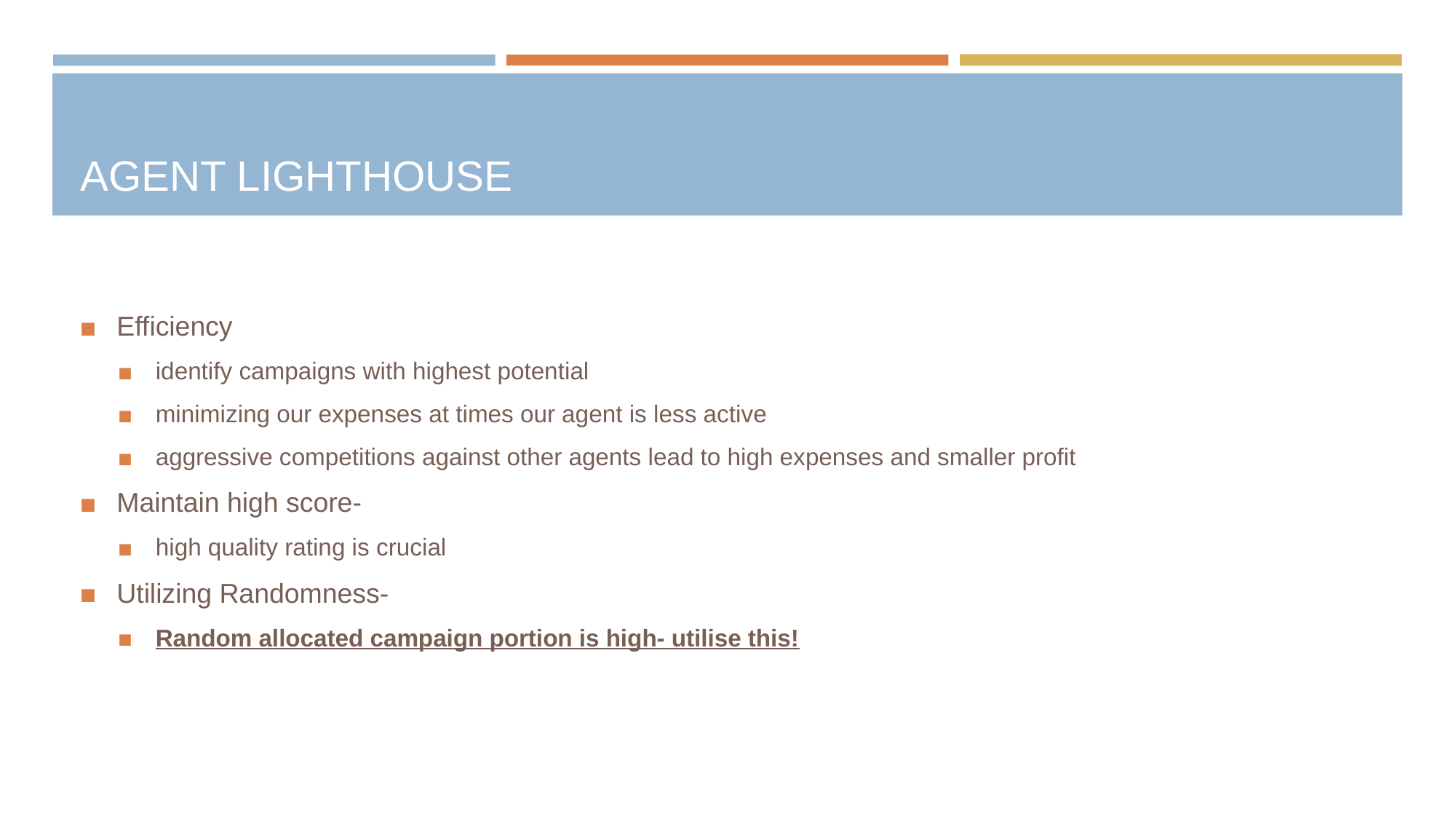

# AGENT LIGHTHOUSE
Efficiency
identify campaigns with highest potential
minimizing our expenses at times our agent is less active
aggressive competitions against other agents lead to high expenses and smaller profit
Maintain high score-
high quality rating is crucial
Utilizing Randomness-
Random allocated campaign portion is high- utilise this!